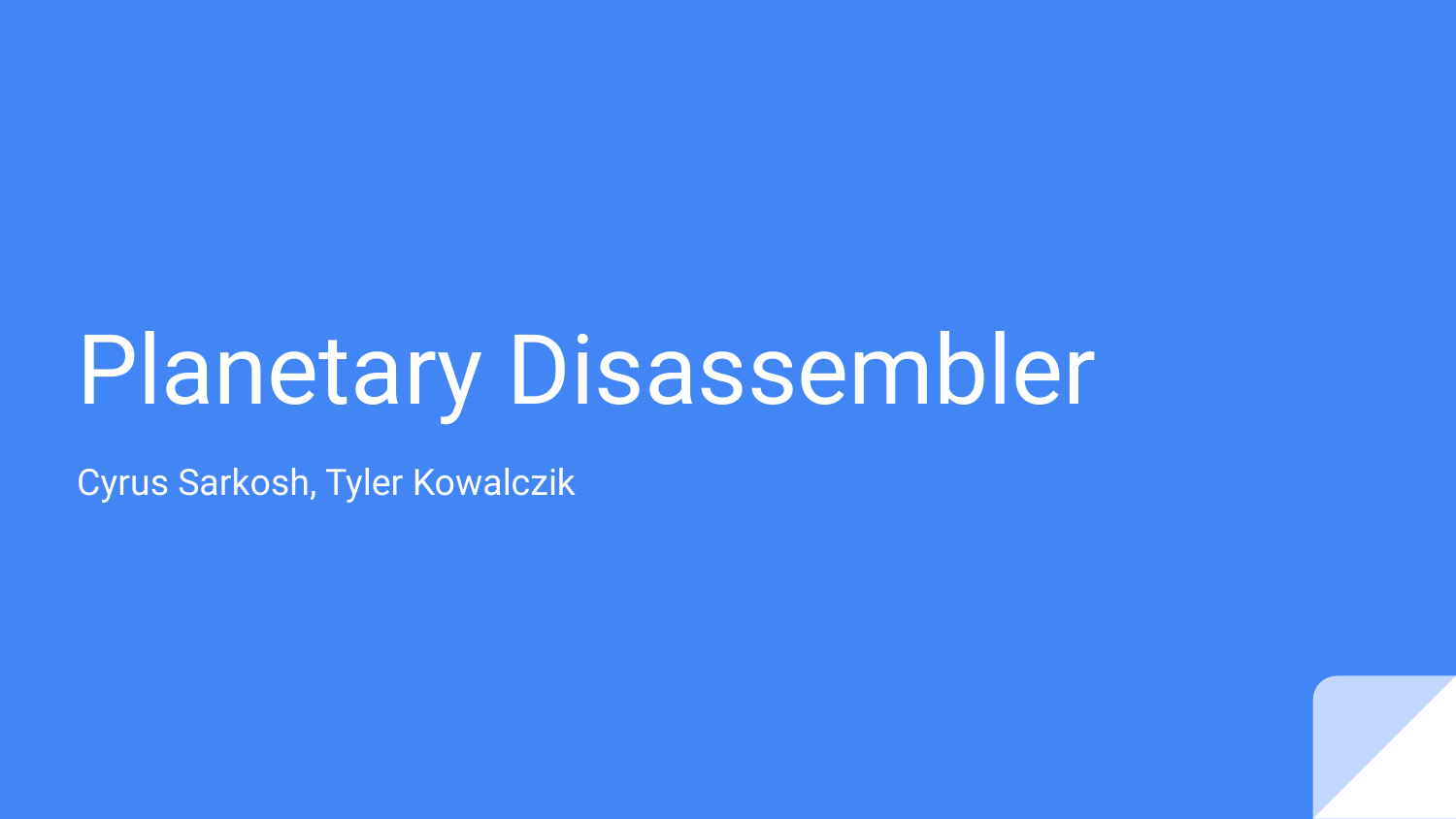

# Planetary Disassembler
Cyrus Sarkosh, Tyler Kowalczik